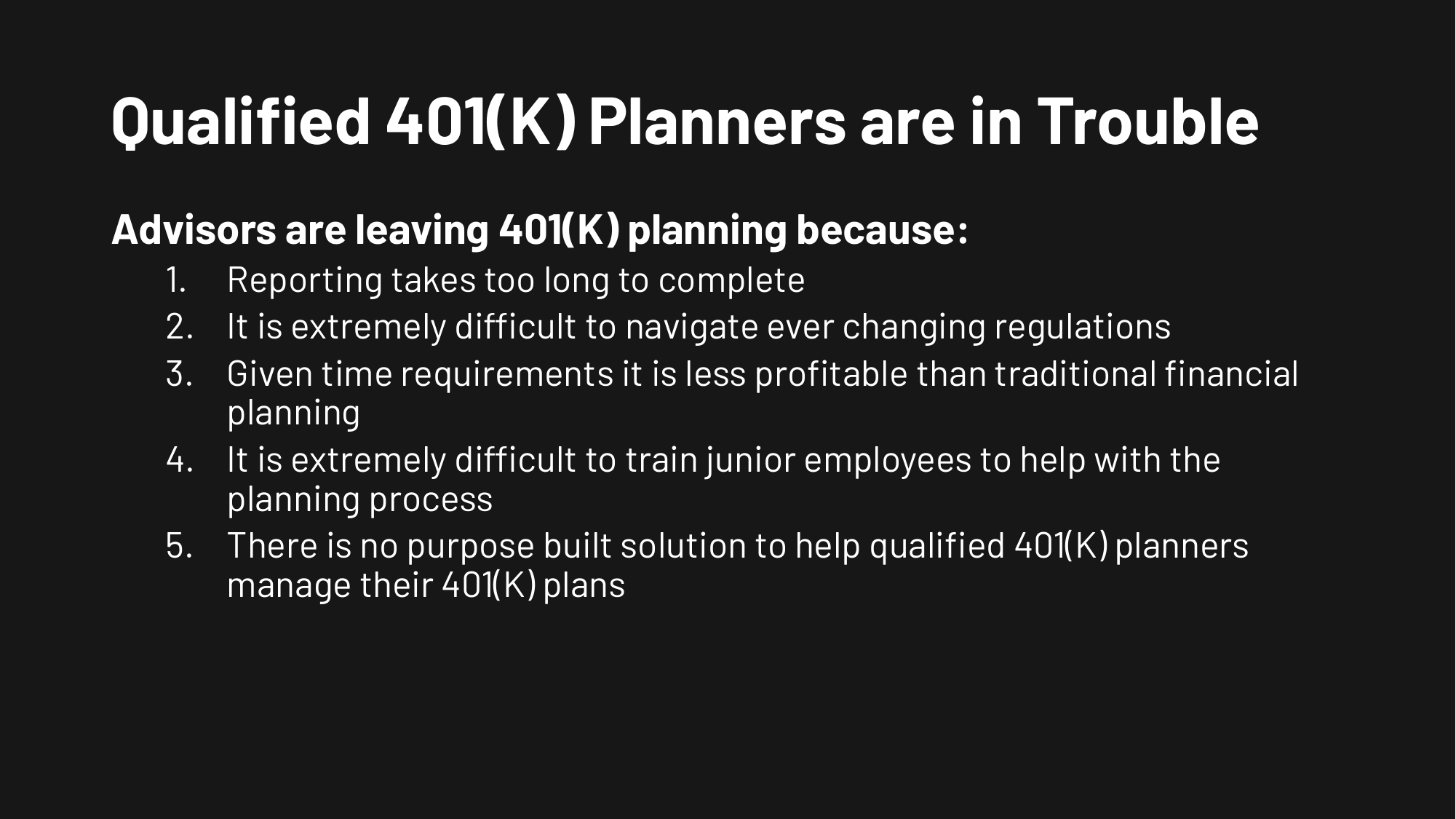

# Qualified 401(K) Planners are in Trouble
Advisors are leaving 401(K) planning because:
Reporting takes too long to complete
It is extremely difficult to navigate ever changing regulations
Given time requirements it is less profitable than traditional financial planning
It is extremely difficult to train junior employees to help with the planning process
There is no purpose built solution to help qualified 401(K) planners manage their 401(K) plans